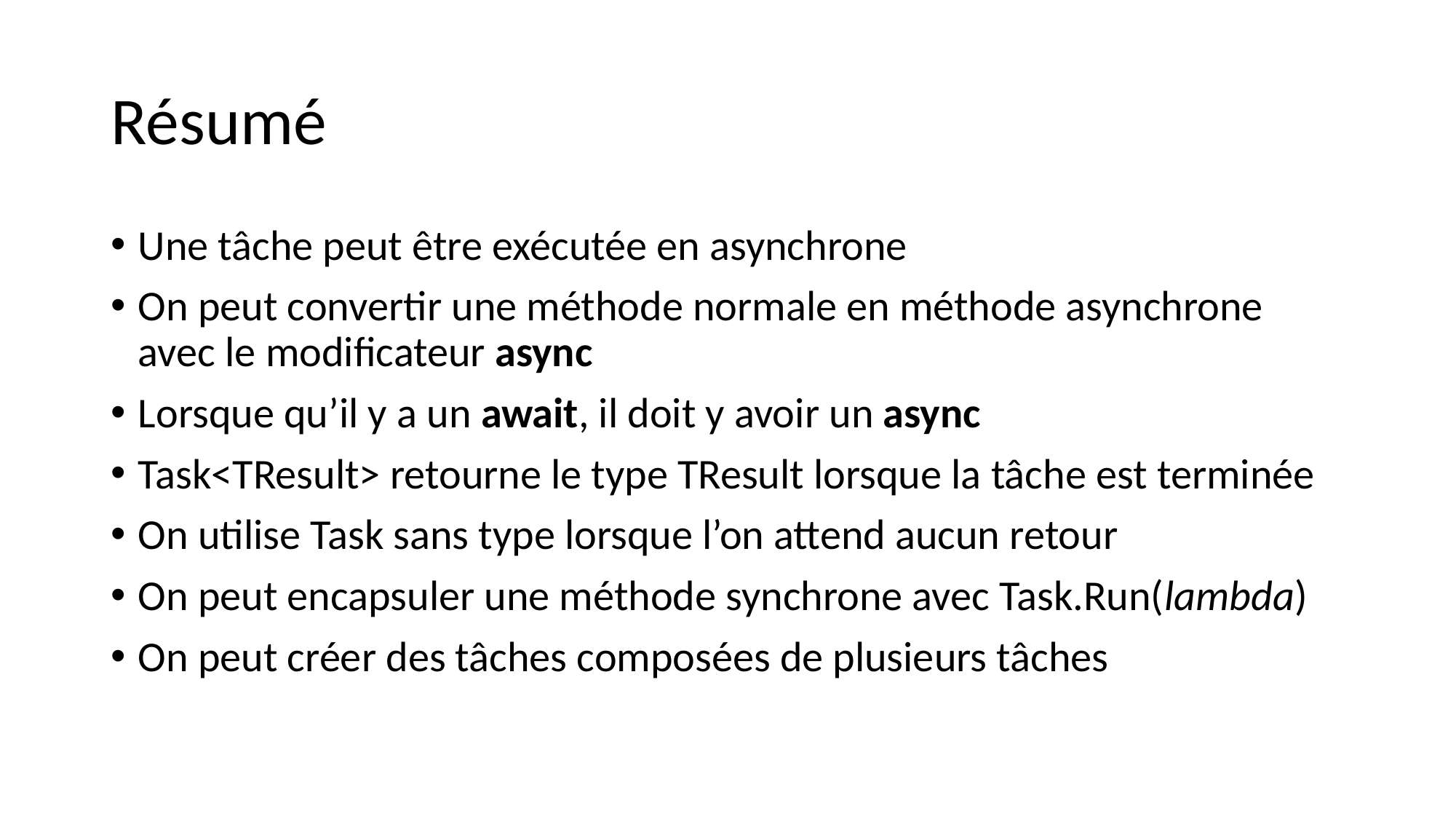

# Résumé
Une tâche peut être exécutée en asynchrone
On peut convertir une méthode normale en méthode asynchrone avec le modificateur async
Lorsque qu’il y a un await, il doit y avoir un async
Task<TResult> retourne le type TResult lorsque la tâche est terminée
On utilise Task sans type lorsque l’on attend aucun retour
On peut encapsuler une méthode synchrone avec Task.Run(lambda)
On peut créer des tâches composées de plusieurs tâches